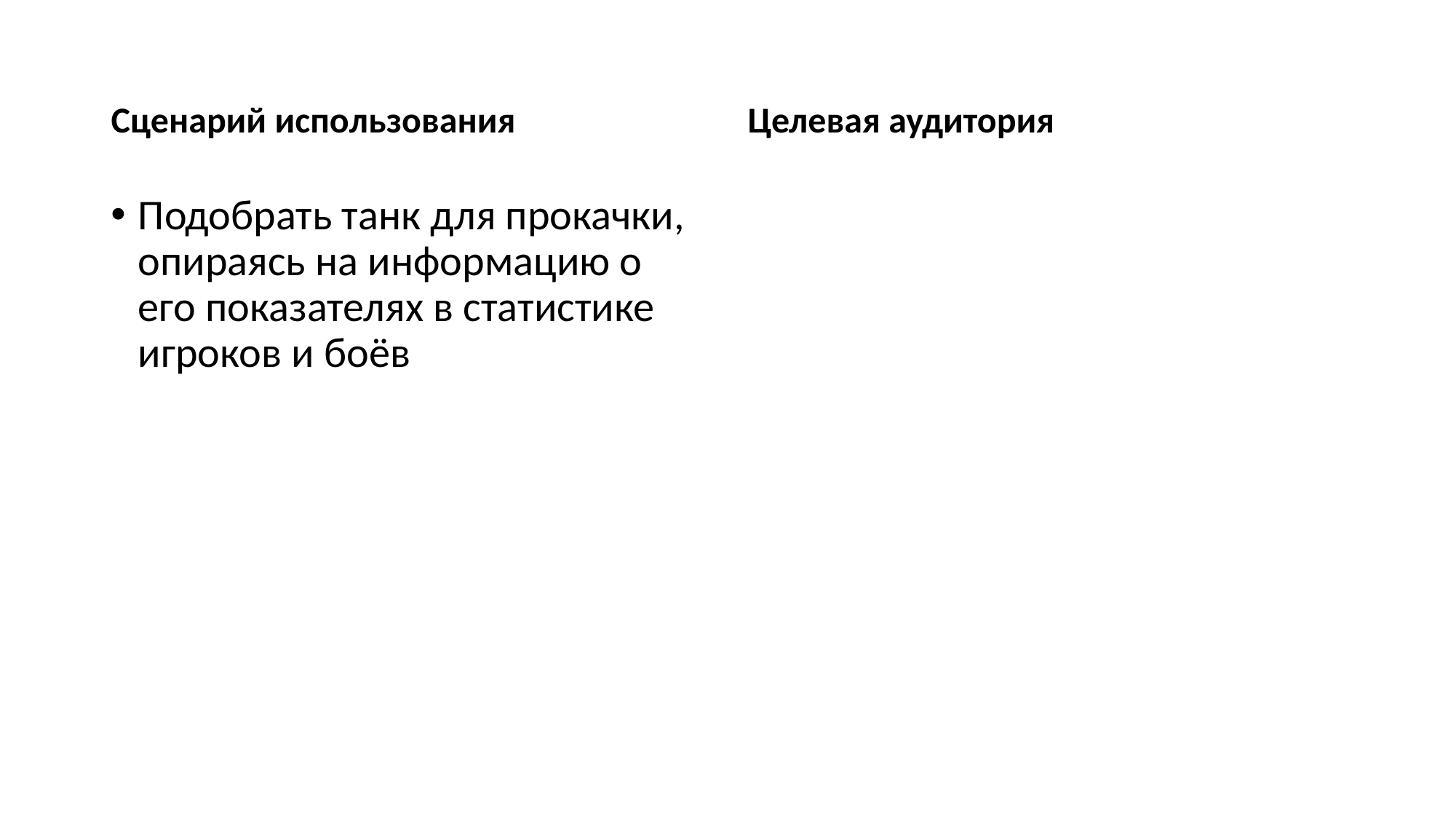

Сценарий использования
Целевая аудитория
Подобрать танк для прокачки, опираясь на информацию о его показателях в статистике игроков и боёв